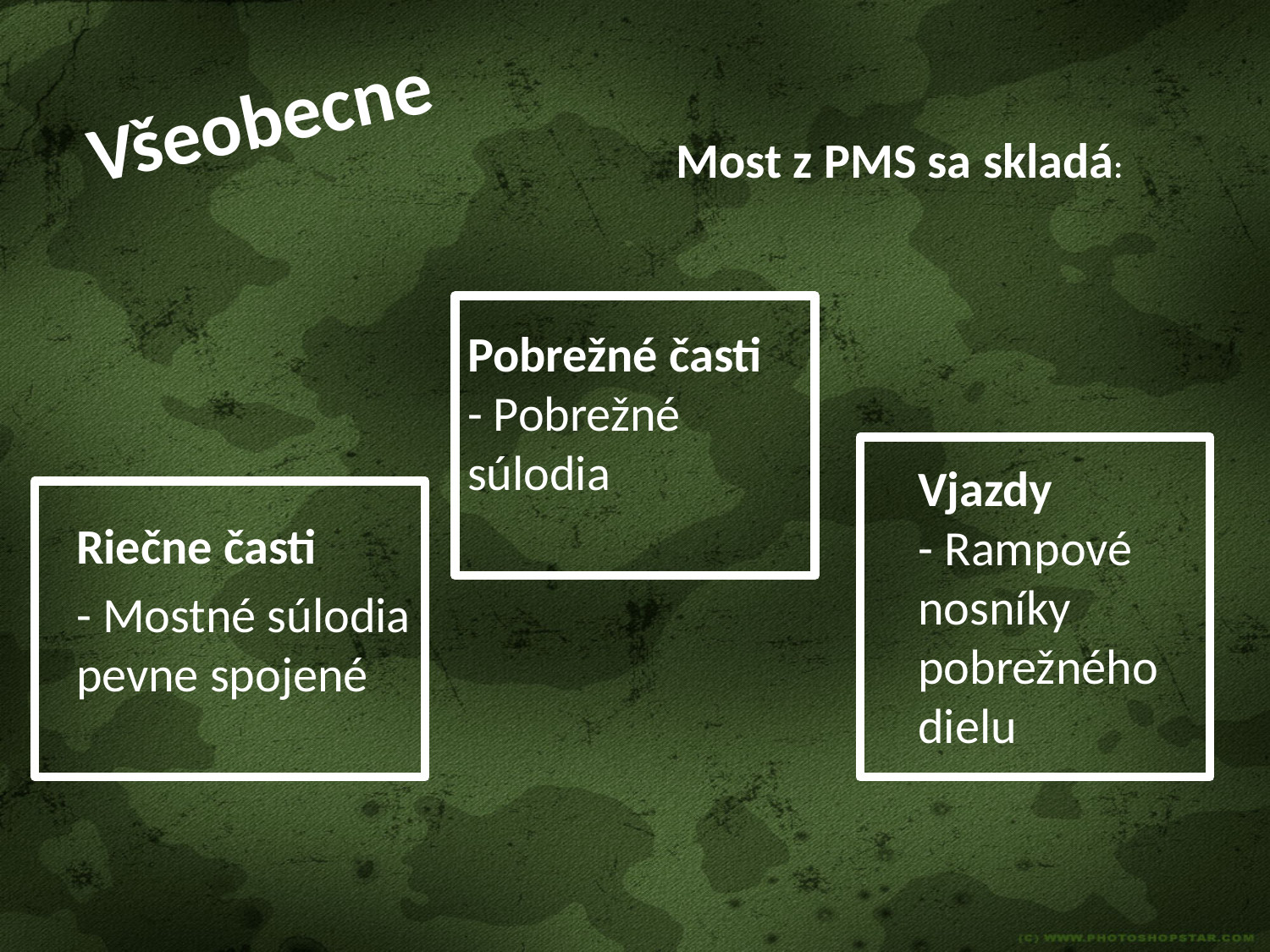

# Všeobecne
Most z PMS sa skladá:

Pobrežné časti
- Pobrežné súlodia

Vjazdy
- Rampové nosníky pobrežného dielu

Riečne časti
- Mostné súlodia pevne spojené